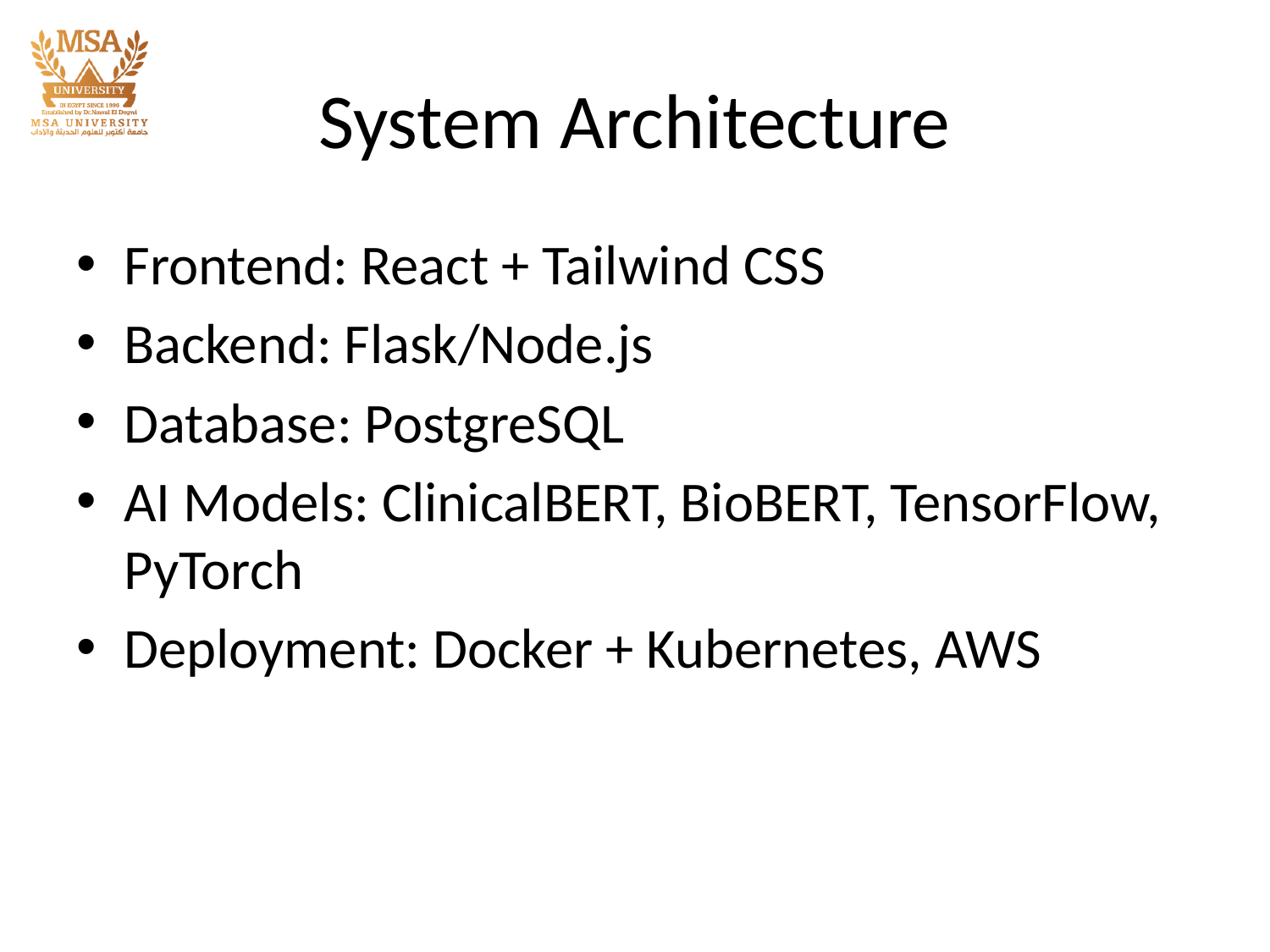

# System Architecture
Frontend: React + Tailwind CSS
Backend: Flask/Node.js
Database: PostgreSQL
AI Models: ClinicalBERT, BioBERT, TensorFlow, PyTorch
Deployment: Docker + Kubernetes, AWS